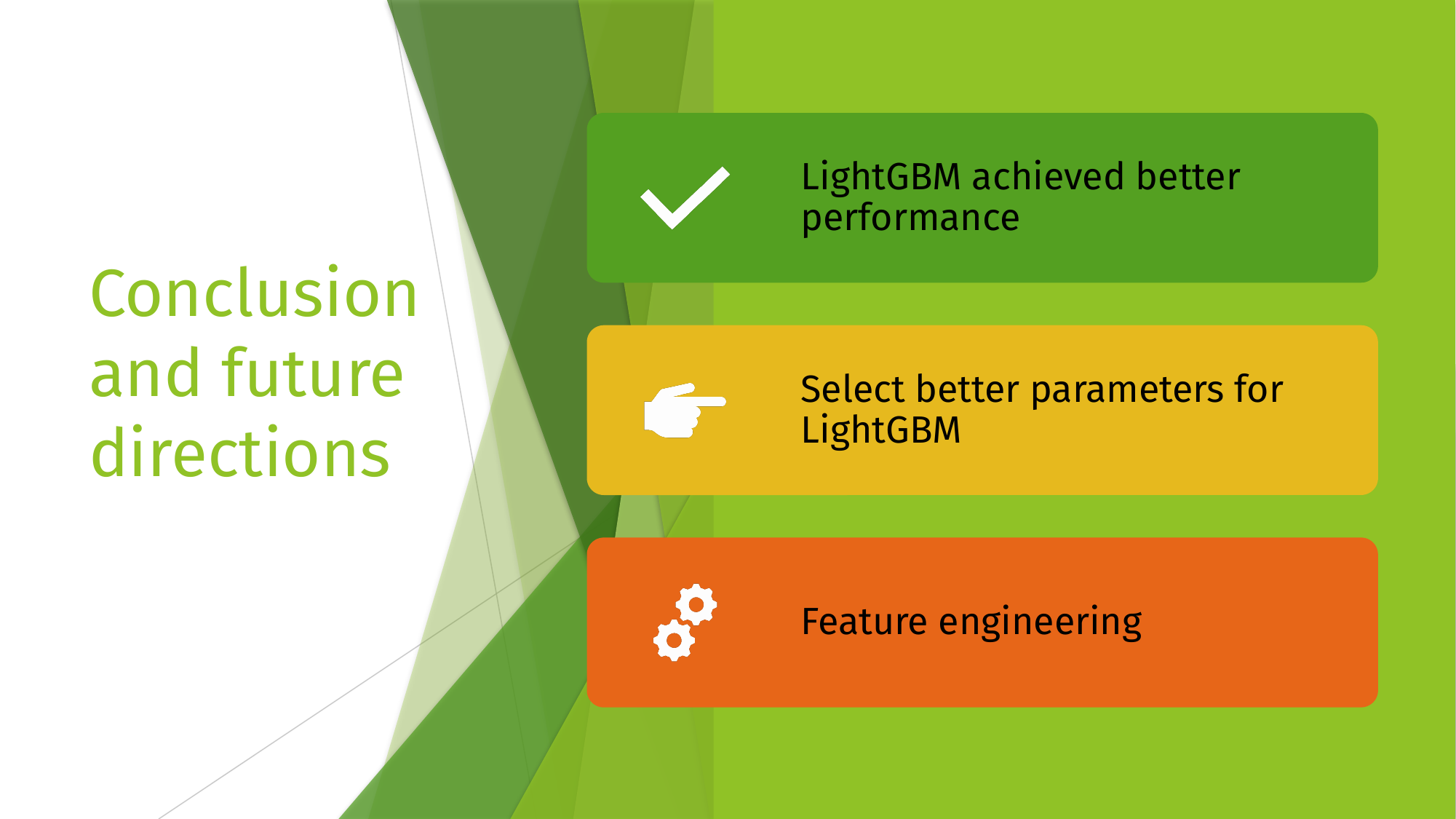

LightGBM achieved better performance
Select better parameters for LightGBM
Feature engineering
# Conclusion and future directions